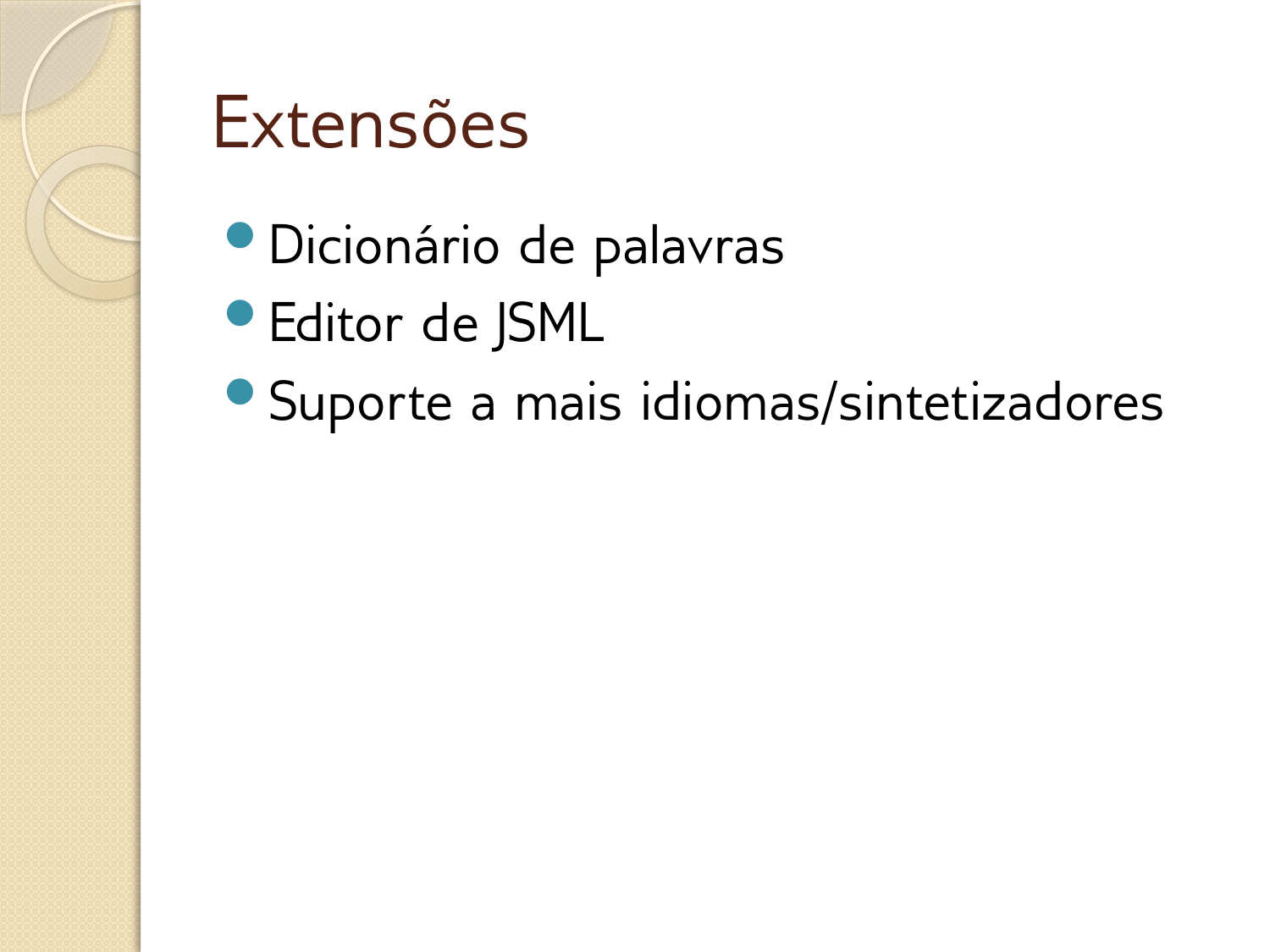

# Extensões
Dicionário de palavras
Editor de JSML
Suporte a mais idiomas/sintetizadores